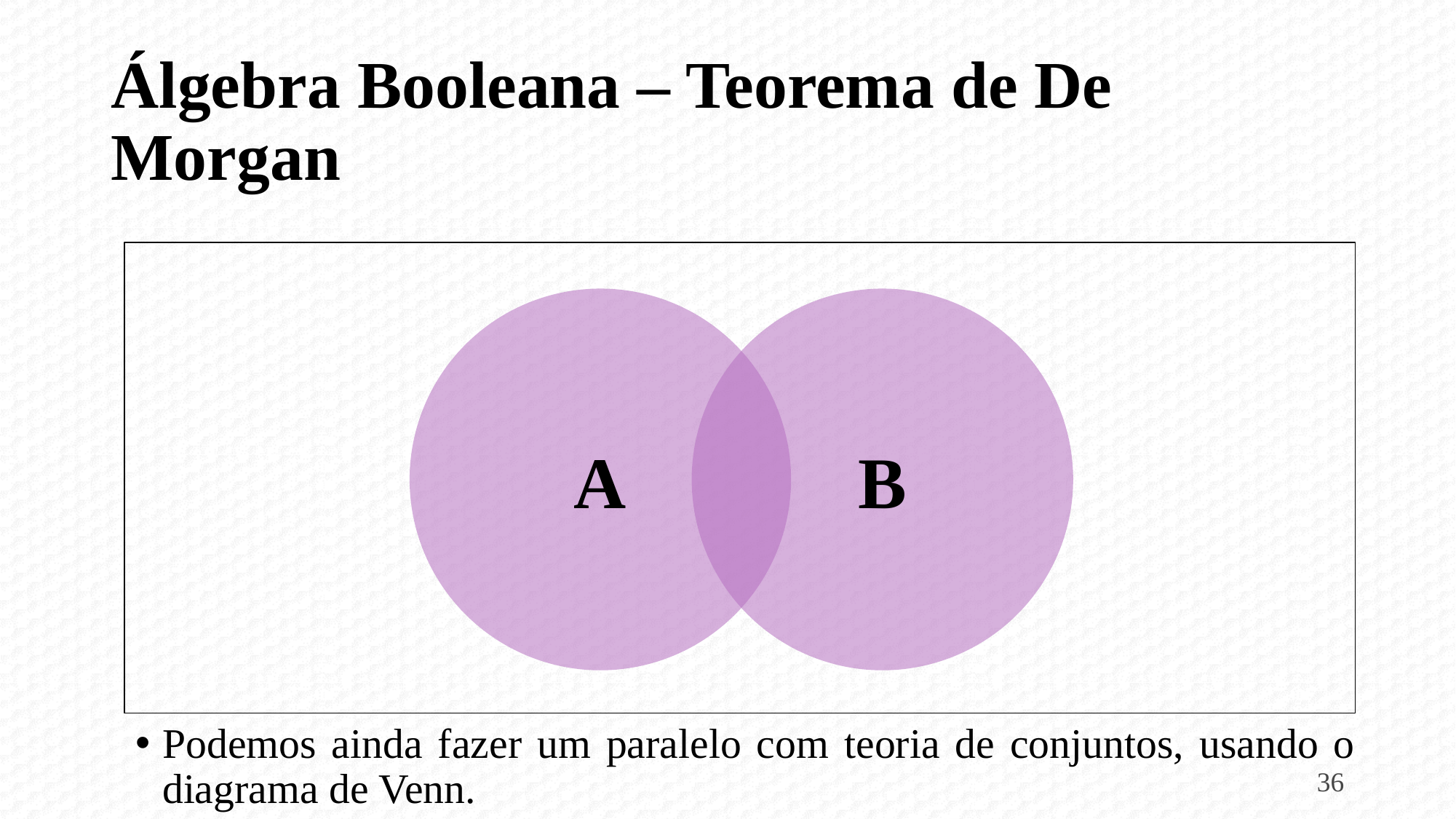

# Álgebra Booleana – Teorema de De Morgan

A
B
Podemos ainda fazer um paralelo com teoria de conjuntos, usando o diagrama de Venn.
36